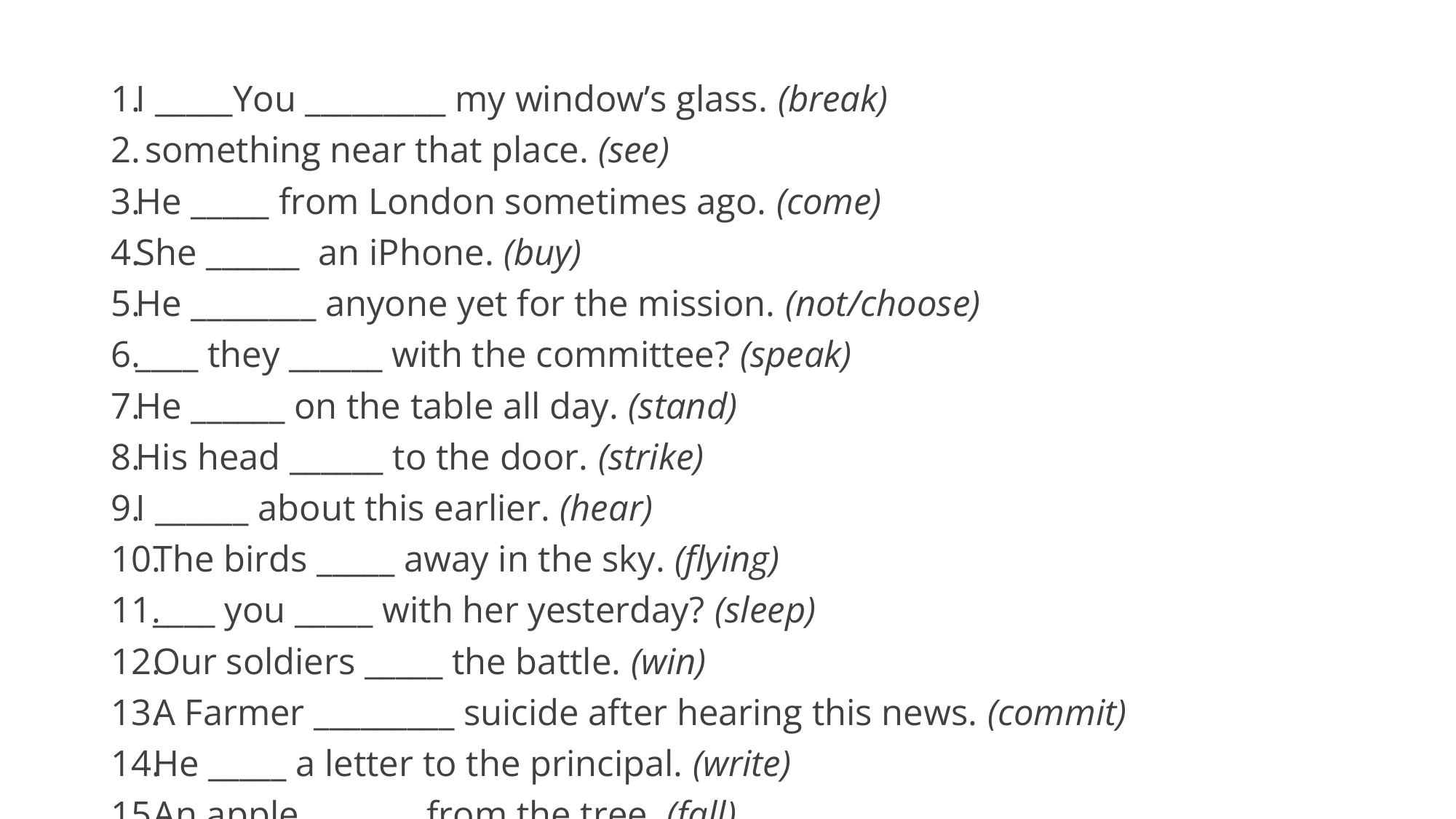

I _____You _________ my window’s glass. (break)
 something near that place. (see)
He _____ from London sometimes ago. (come)
She ______  an iPhone. (buy)
He ________ anyone yet for the mission. (not/choose)
____ they ______ with the committee? (speak)
He ______ on the table all day. (stand)
His head ______ to the door. (strike)
I ______ about this earlier. (hear)
The birds _____ away in the sky. (flying)
____ you _____ with her yesterday? (sleep)
Our soldiers _____ the battle. (win)
A Farmer _________ suicide after hearing this news. (commit)
He _____ a letter to the principal. (write)
An apple _______ from the tree. (fall)